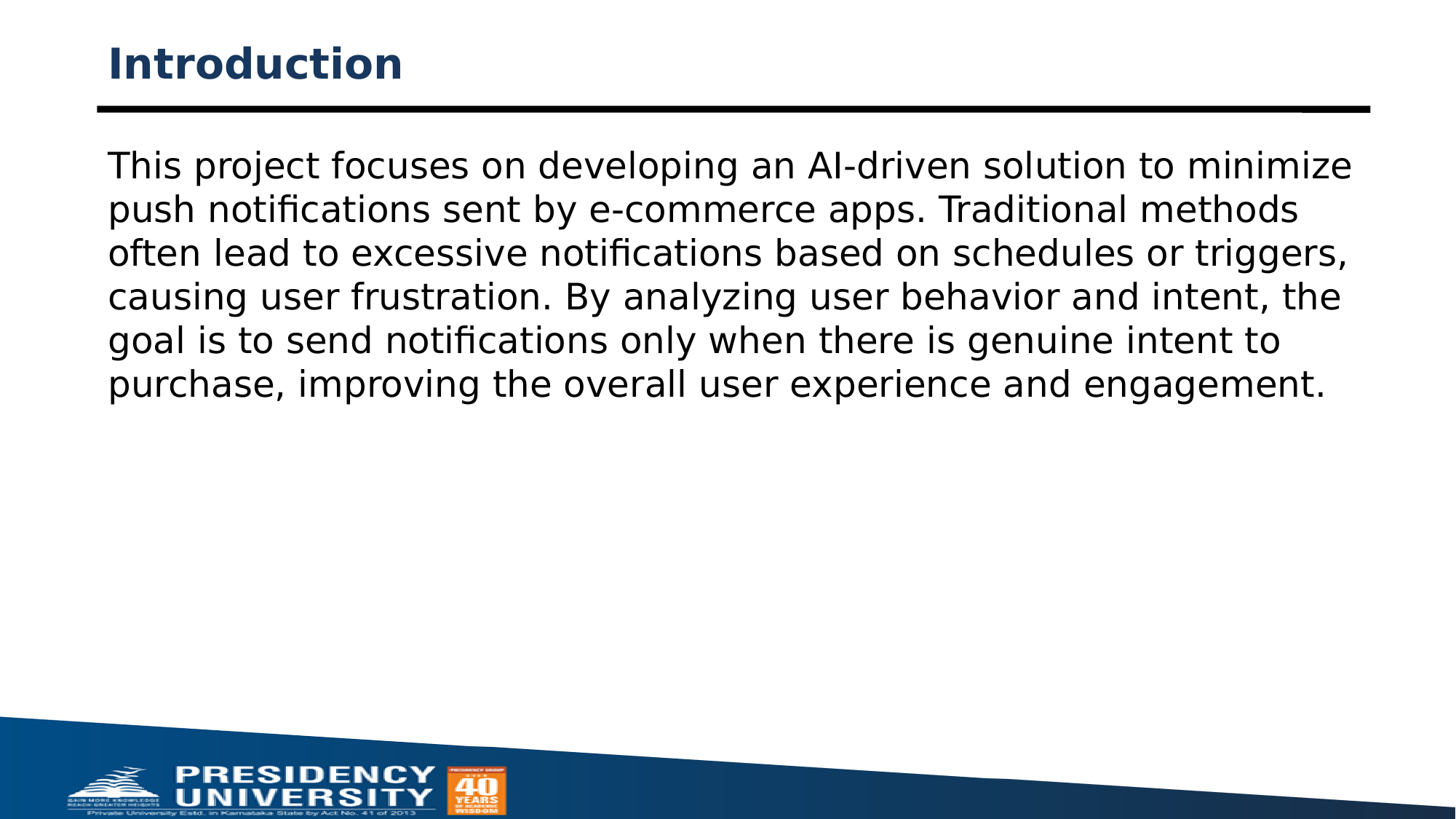

# Introduction
This project focuses on developing an AI-driven solution to minimize push notifications sent by e-commerce apps. Traditional methods often lead to excessive notifications based on schedules or triggers, causing user frustration. By analyzing user behavior and intent, the goal is to send notifications only when there is genuine intent to purchase, improving the overall user experience and engagement.